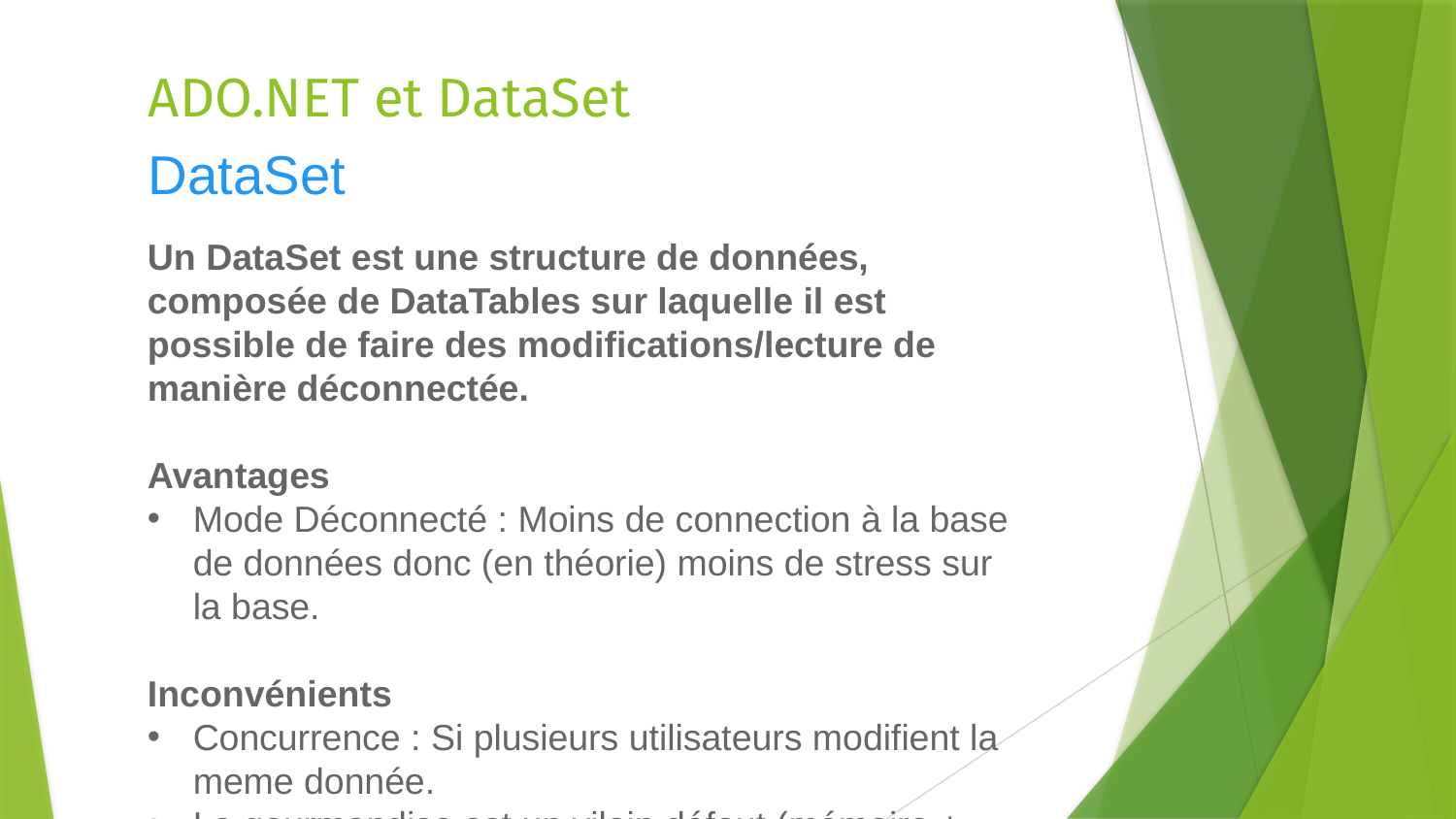

# ADO.NET et DataSet
DataSet
Un DataSet est une structure de données, composée de DataTables sur laquelle il est possible de faire des modifications/lecture de manière déconnectée.

Avantages
Mode Déconnecté : Moins de connection à la base de données donc (en théorie) moins de stress sur la base.

Inconvénients
Concurrence : Si plusieurs utilisateurs modifient la meme donnée.
La gourmandise est un vilain défaut (mémoire + temps d’execution)

TRES PEU UTILISE ACTUELLEMENT (Remplacé par L’ORM EntityFramework )